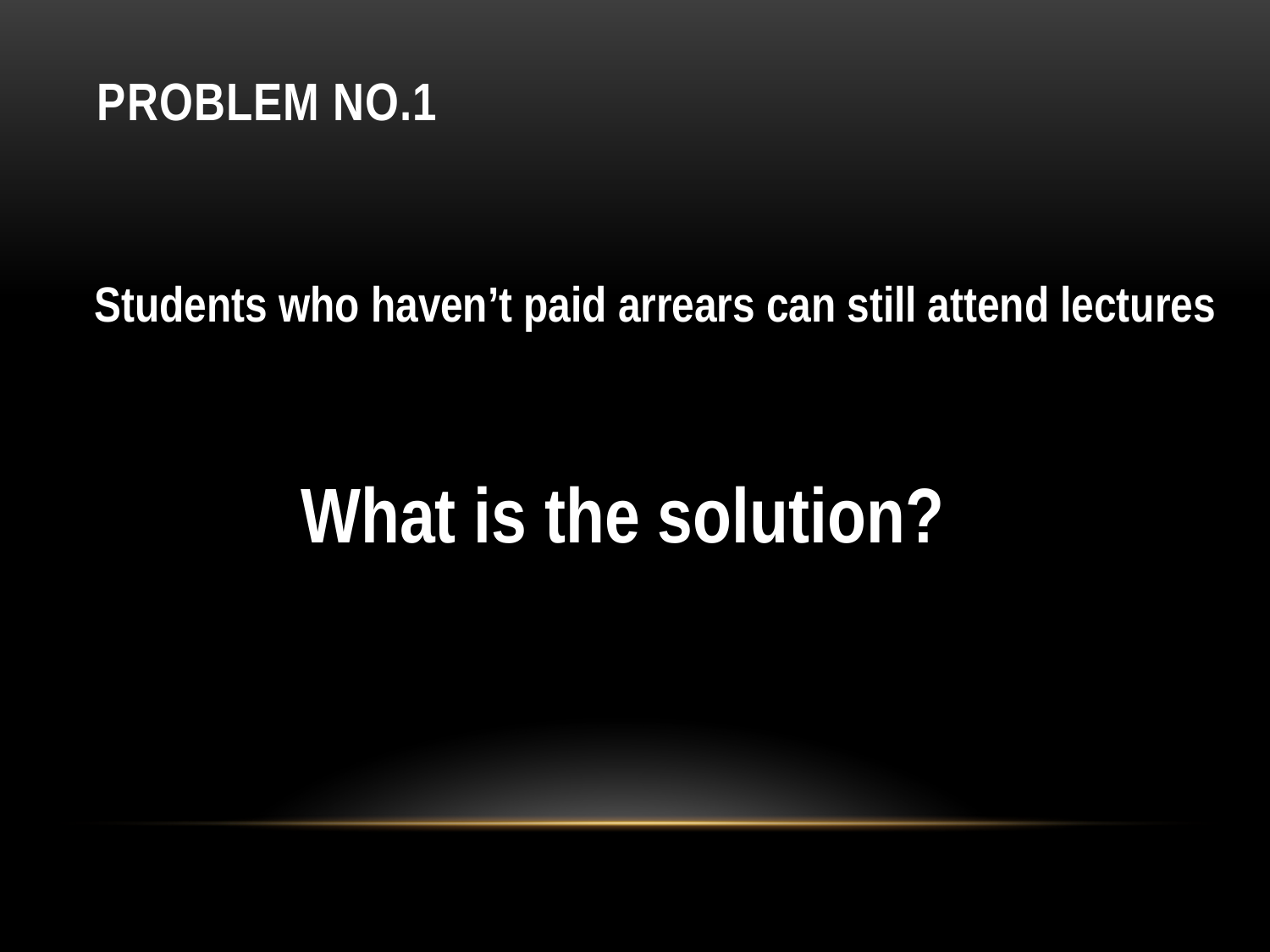

# Problem no.1
Students who haven’t paid arrears can still attend lectures
What is the solution?